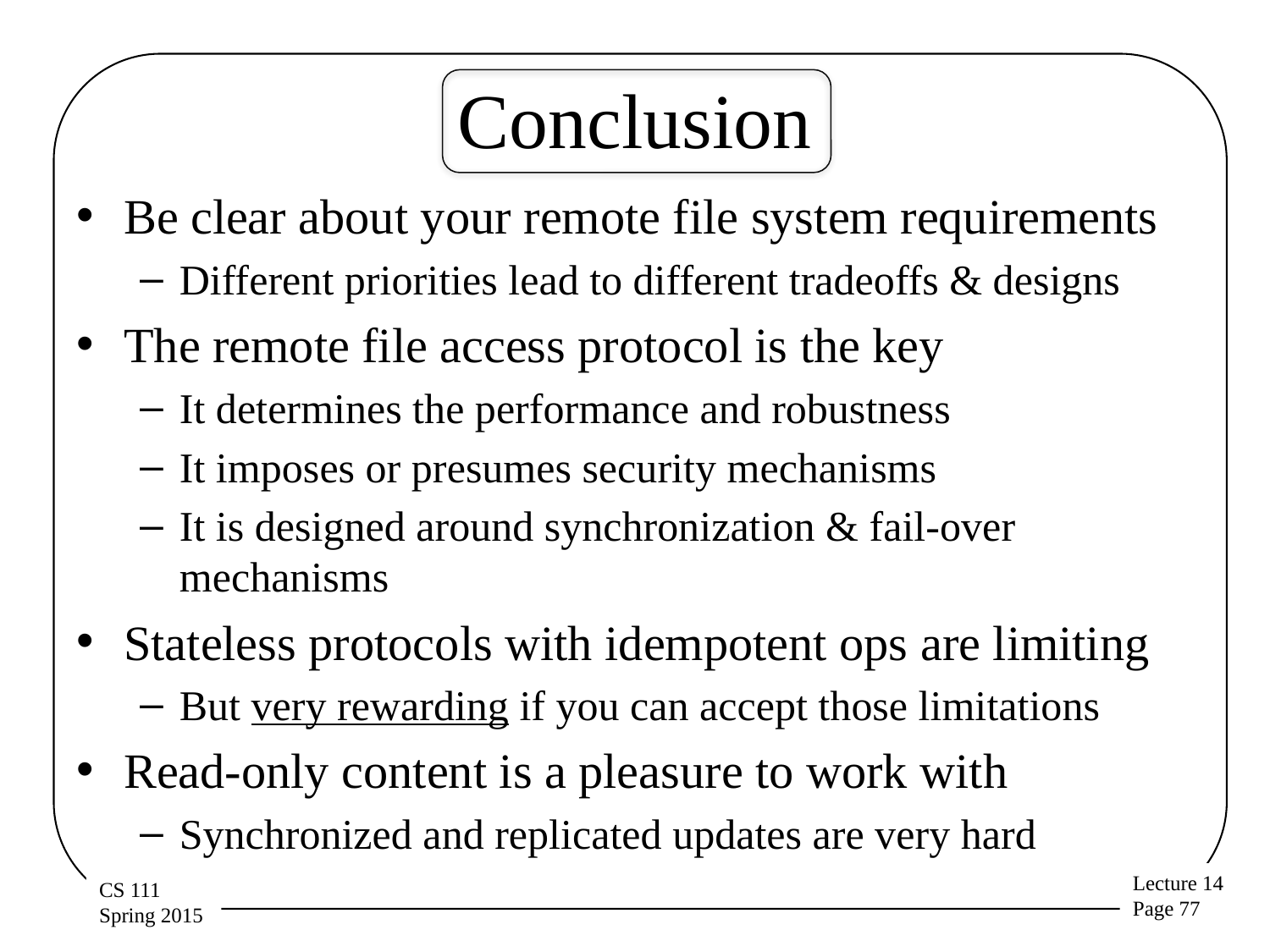

# Conclusion

Be clear about your remote file system requirements
Different priorities lead to different tradeoffs & designs
The remote file access protocol is the key
It determines the performance and robustness
It imposes or presumes security mechanisms
It is designed around synchronization & fail-over mechanisms
Stateless protocols with idempotent ops are limiting
But very rewarding if you can accept those limitations
Read-only content is a pleasure to work with
Synchronized and replicated updates are very hard